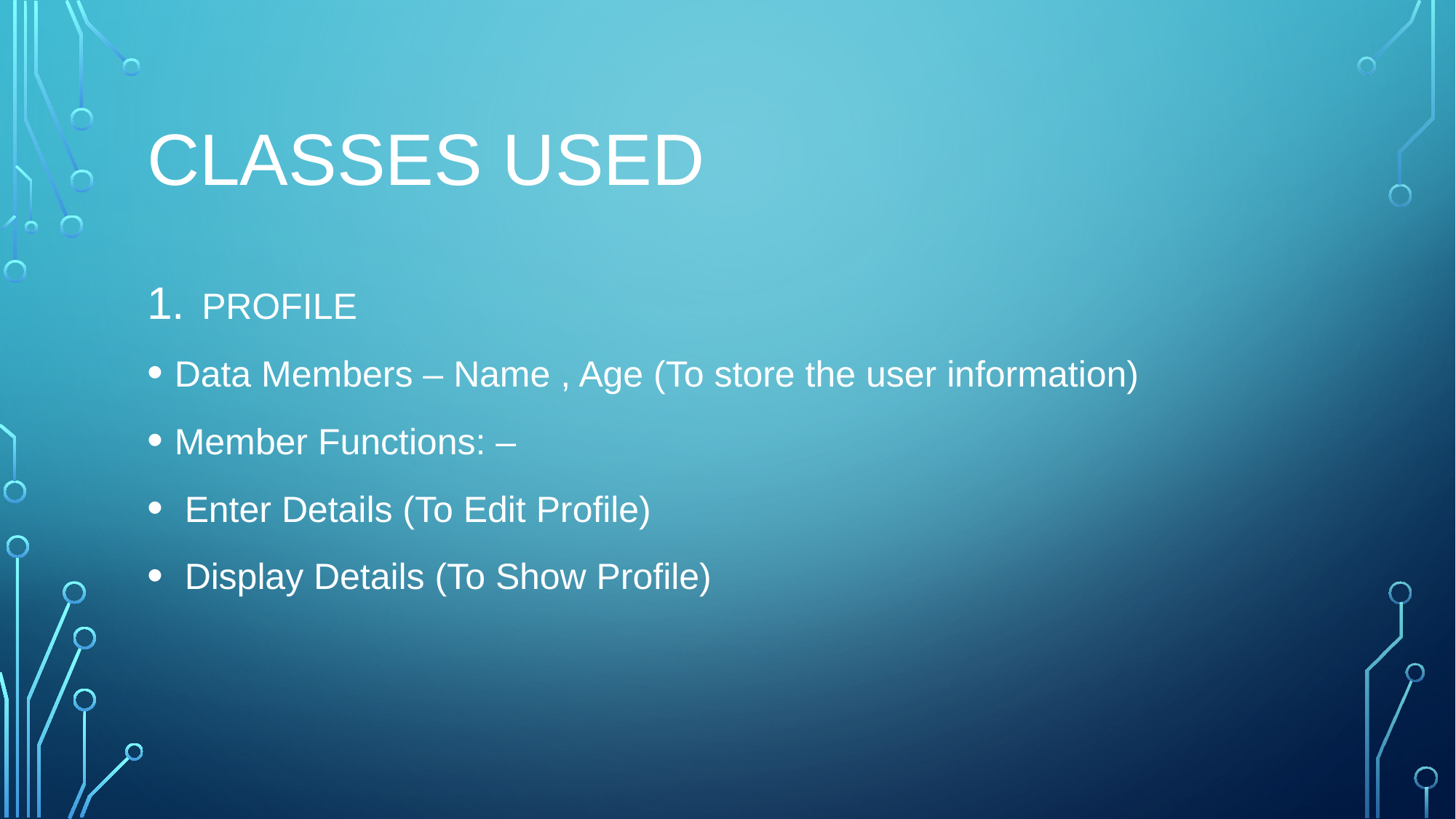

# CLASSES USED
PROFILE
Data Members – Name , Age (To store the user information)
Member Functions: –
 Enter Details (To Edit Profile)
 Display Details (To Show Profile)